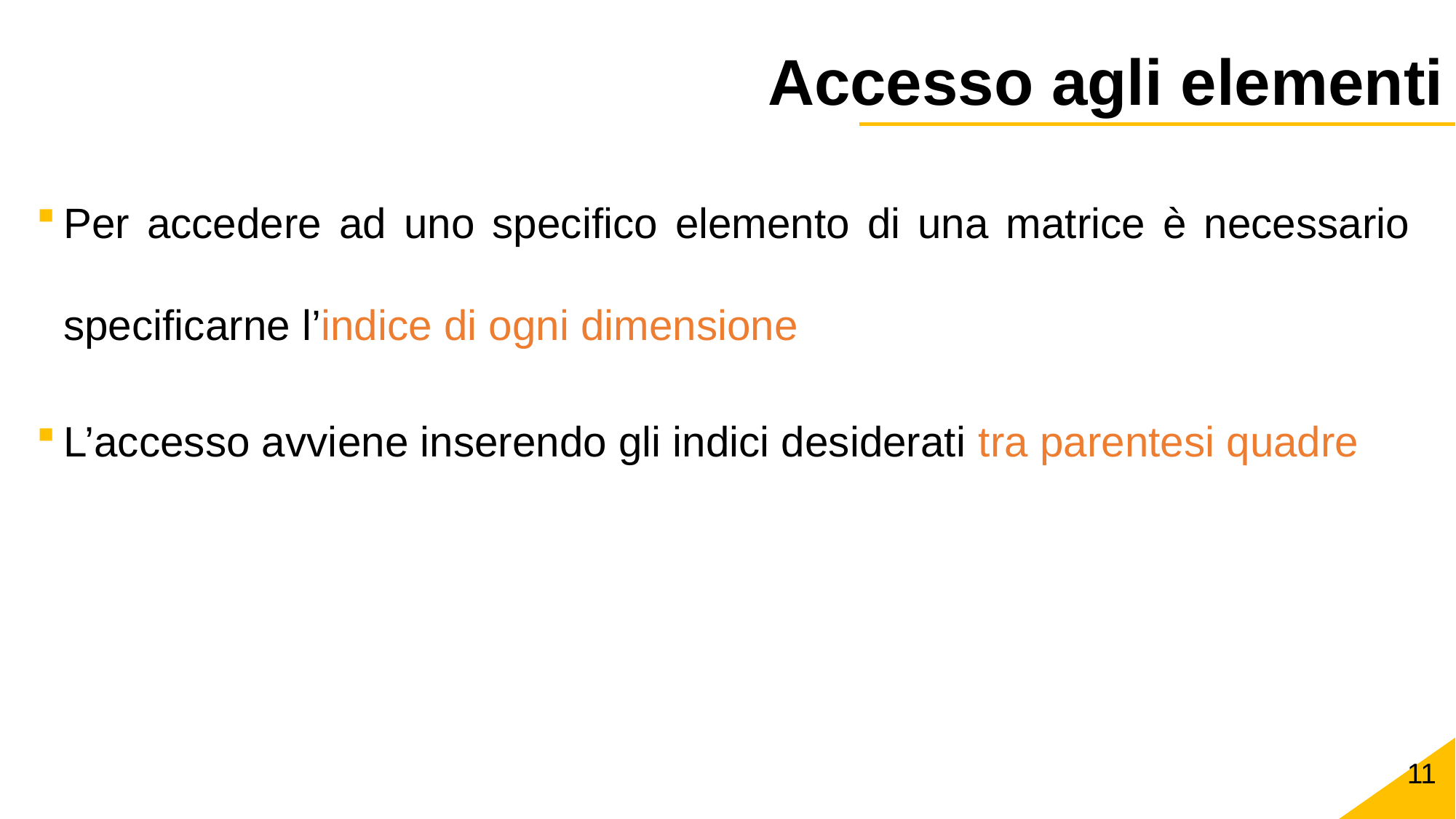

# Accesso agli elementi
Per accedere ad uno specifico elemento di una matrice è necessario specificarne l’indice di ogni dimensione
L’accesso avviene inserendo gli indici desiderati tra parentesi quadre
11